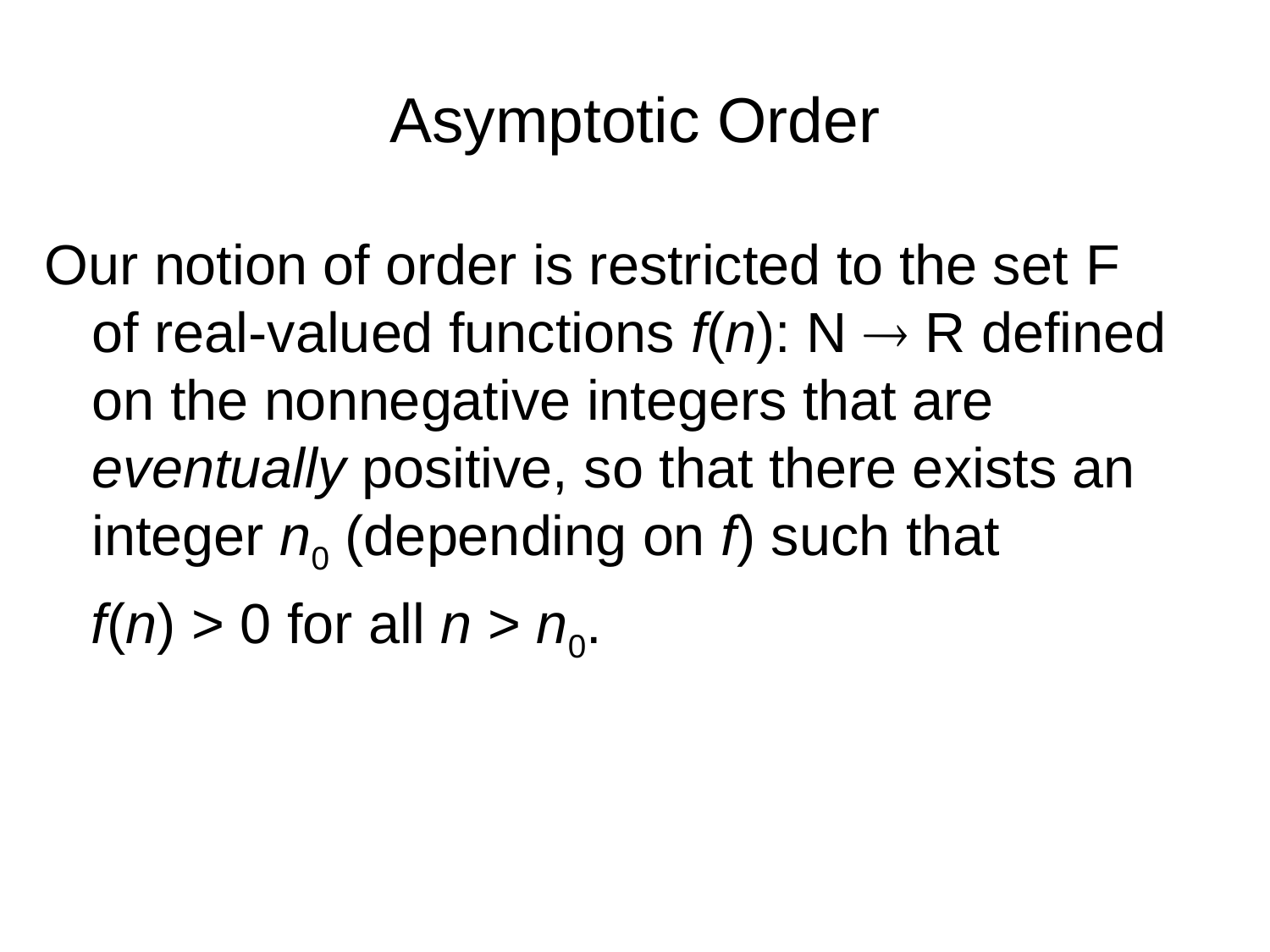

# Asymptotic Order
Our notion of order is restricted to the set F   of real-valued functions f(n): N → R defined on the nonnegative integers that are eventually positive, so that there exists an integer n0 (depending on f) such that
   f(n) > 0 for all n > n0.